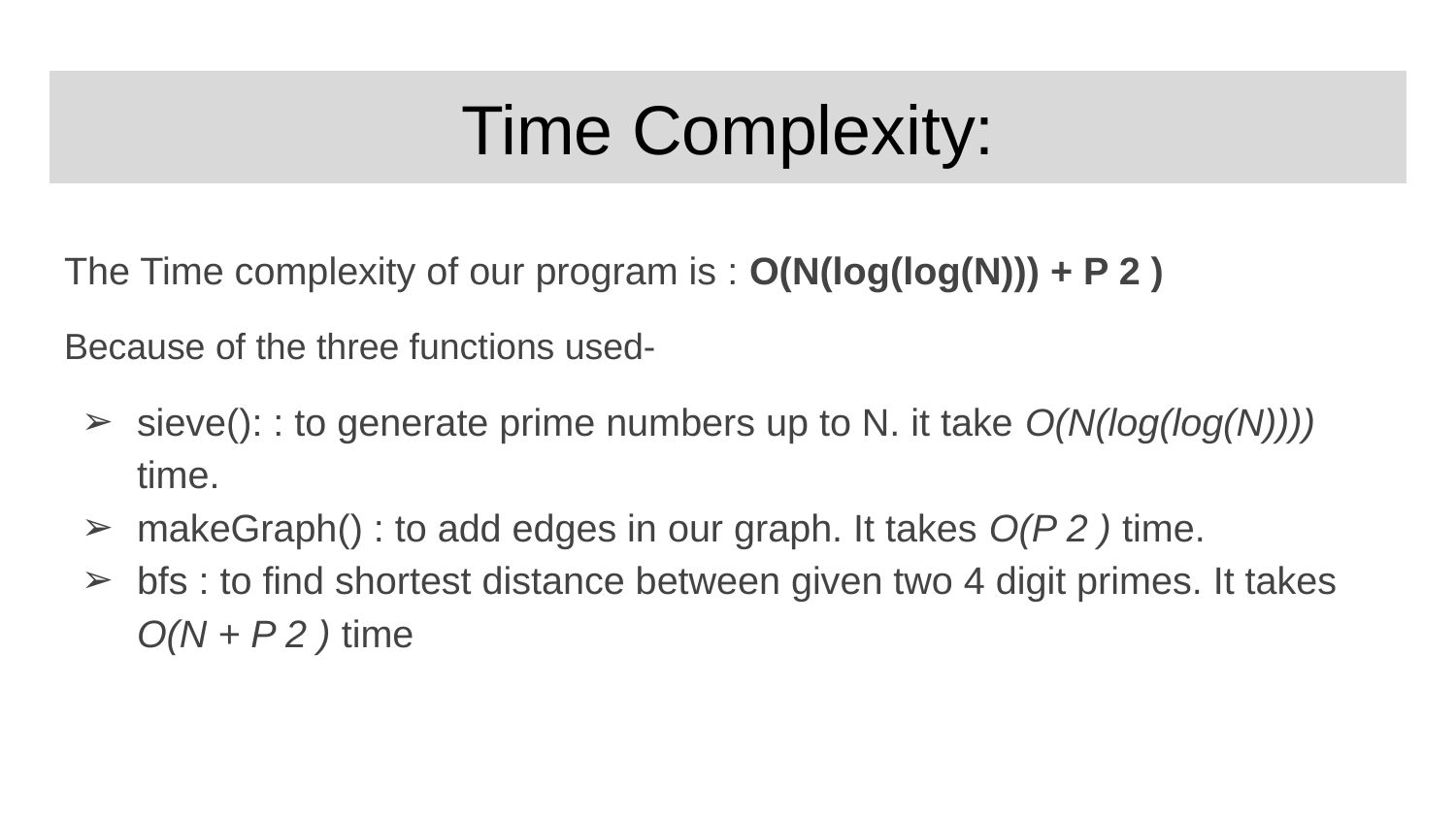

# Time Complexity:

The Time complexity of our program is : O(N(log(log(N))) + P 2 )
Because of the three functions used-
sieve(): : to generate prime numbers up to N. it take O(N(log(log(N)))) time.
makeGraph() : to add edges in our graph. It takes O(P 2 ) time.
bfs : to find shortest distance between given two 4 digit primes. It takes O(N + P 2 ) time